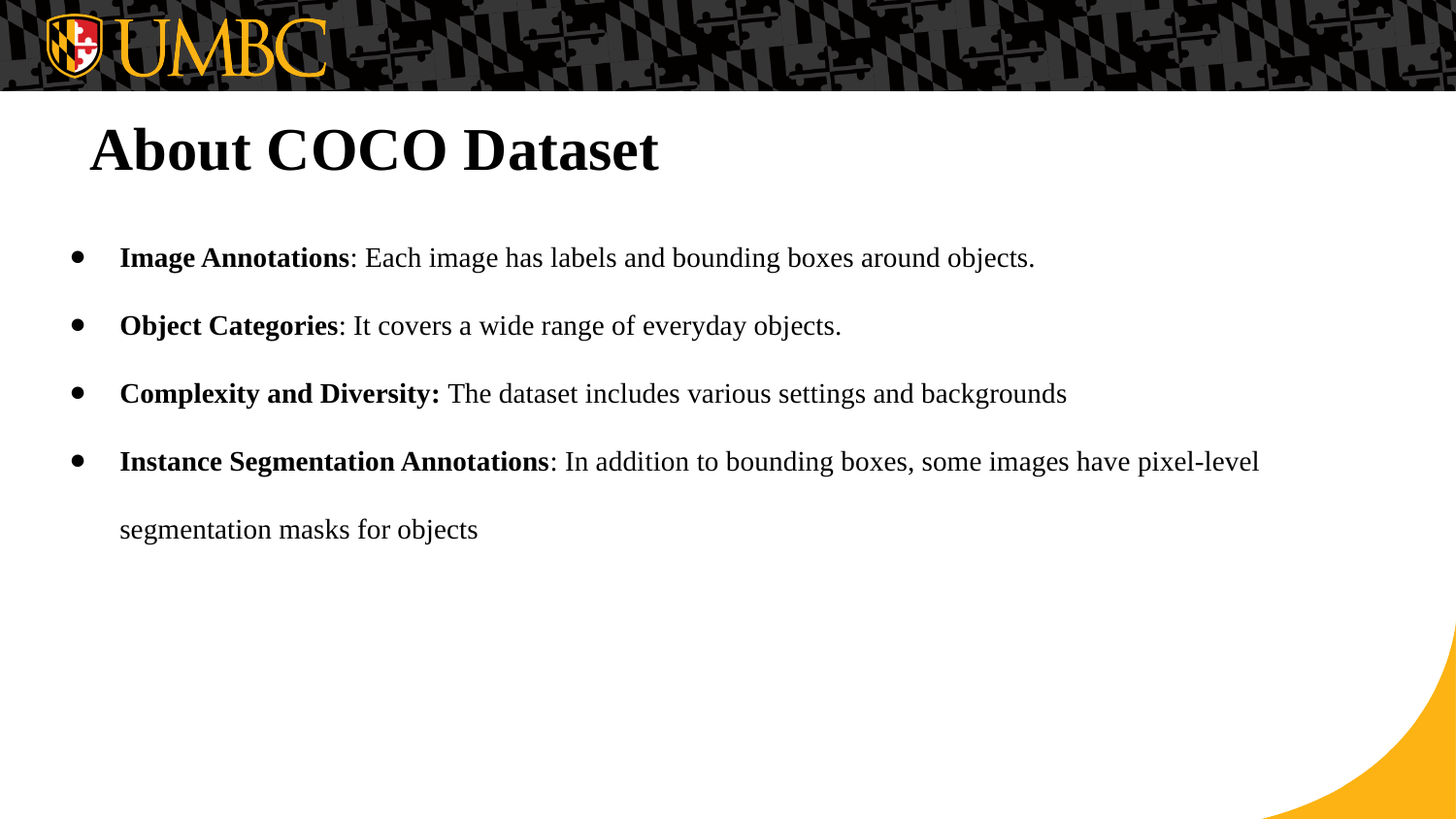

# About COCO Dataset
Image Annotations: Each image has labels and bounding boxes around objects.
Object Categories: It covers a wide range of everyday objects.
Complexity and Diversity: The dataset includes various settings and backgrounds
Instance Segmentation Annotations: In addition to bounding boxes, some images have pixel-level segmentation masks for objects